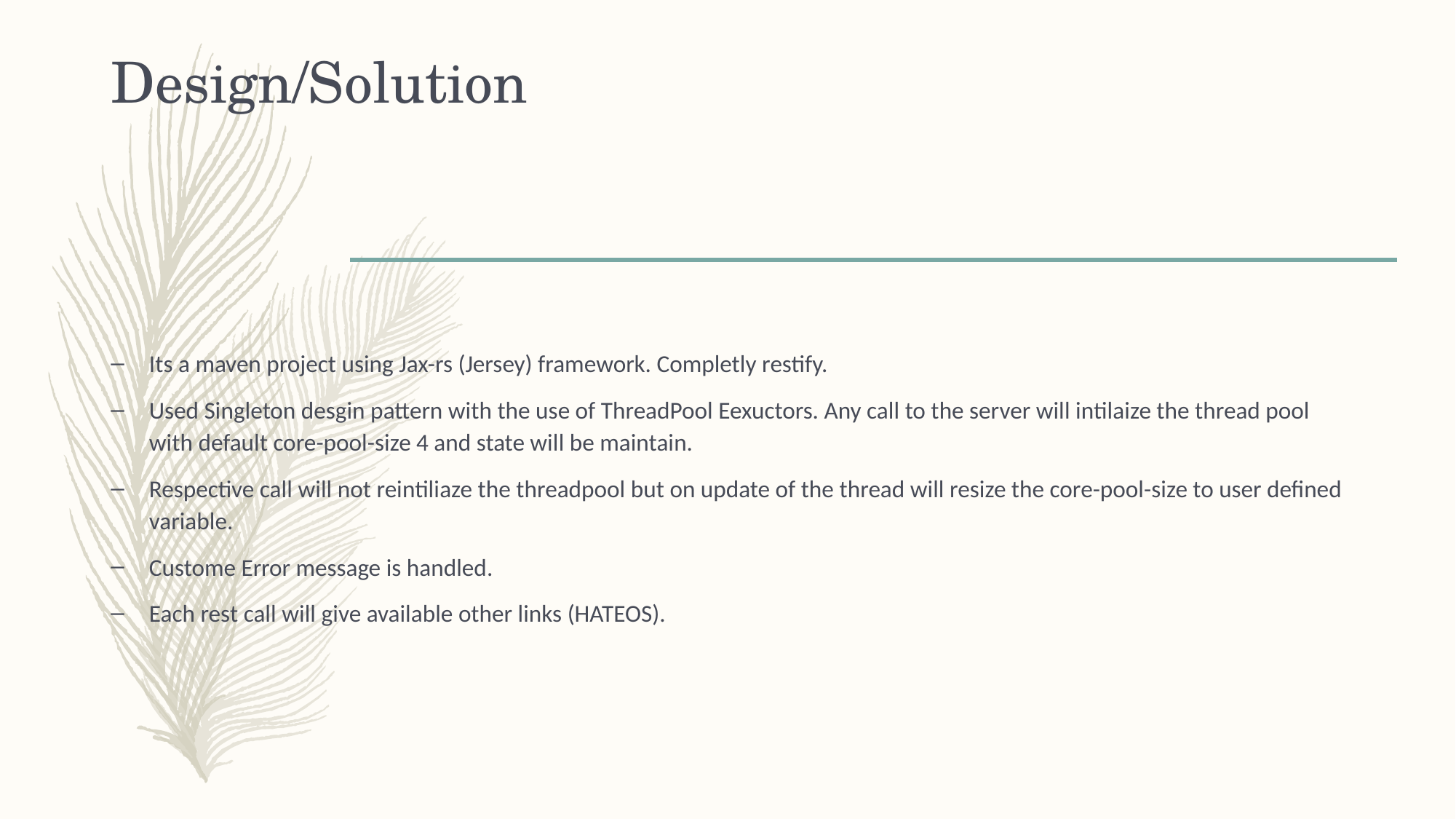

# Design/Solution

Its a maven project using Jax-rs (Jersey) framework. Completly restify.
Used Singleton desgin pattern with the use of ThreadPool Eexuctors. Any call to the server will intilaize the thread pool with default core-pool-size 4 and state will be maintain.
Respective call will not reintiliaze the threadpool but on update of the thread will resize the core-pool-size to user defined variable.
Custome Error message is handled.
Each rest call will give available other links (HATEOS).